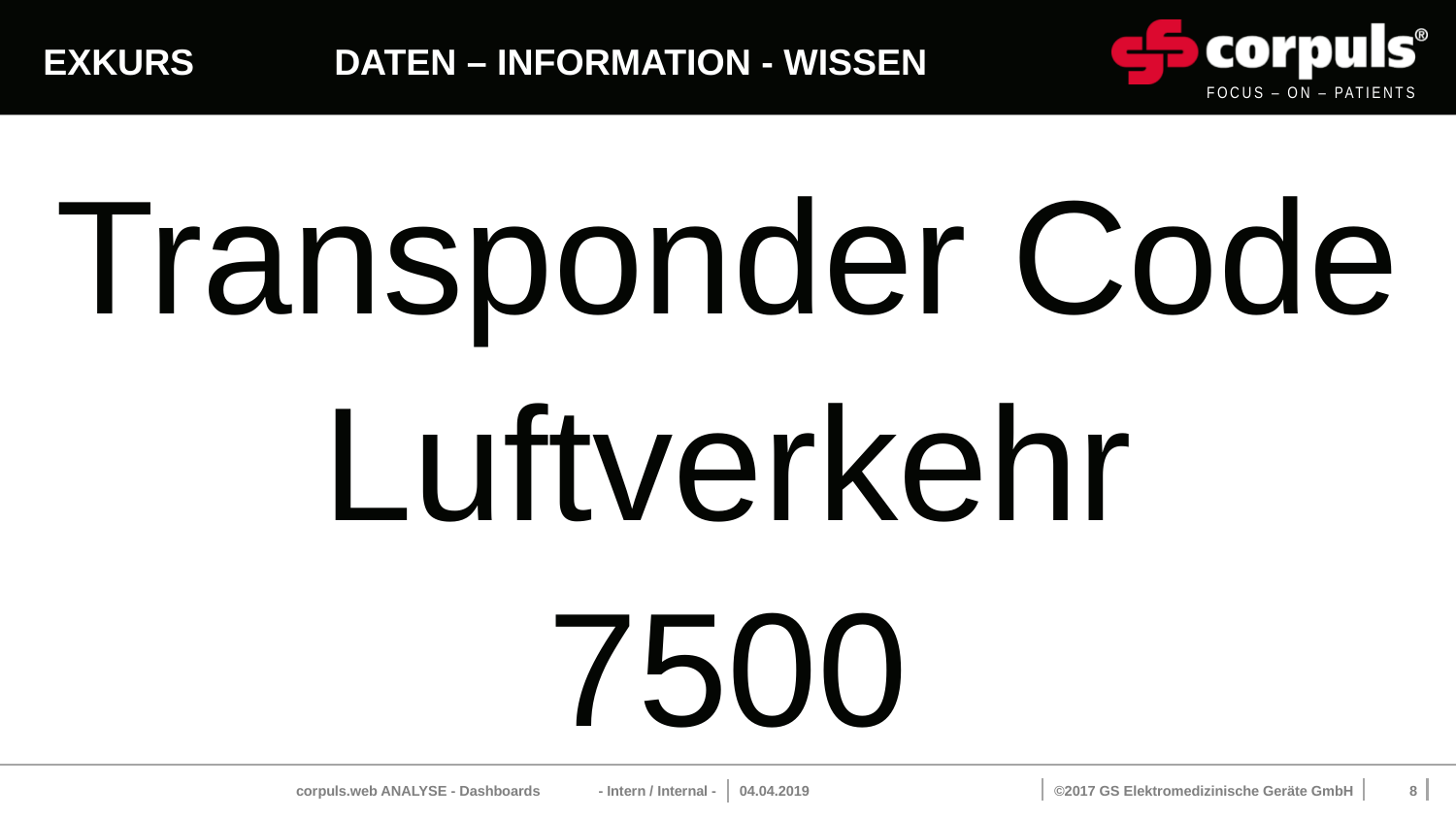

# Exkurs	Daten – Information - Wissen
Transponder Code
Luftverkehr
7500
corpuls.web ANALYSE - Dashboards               - Intern / Internal -
04.04.2019
8